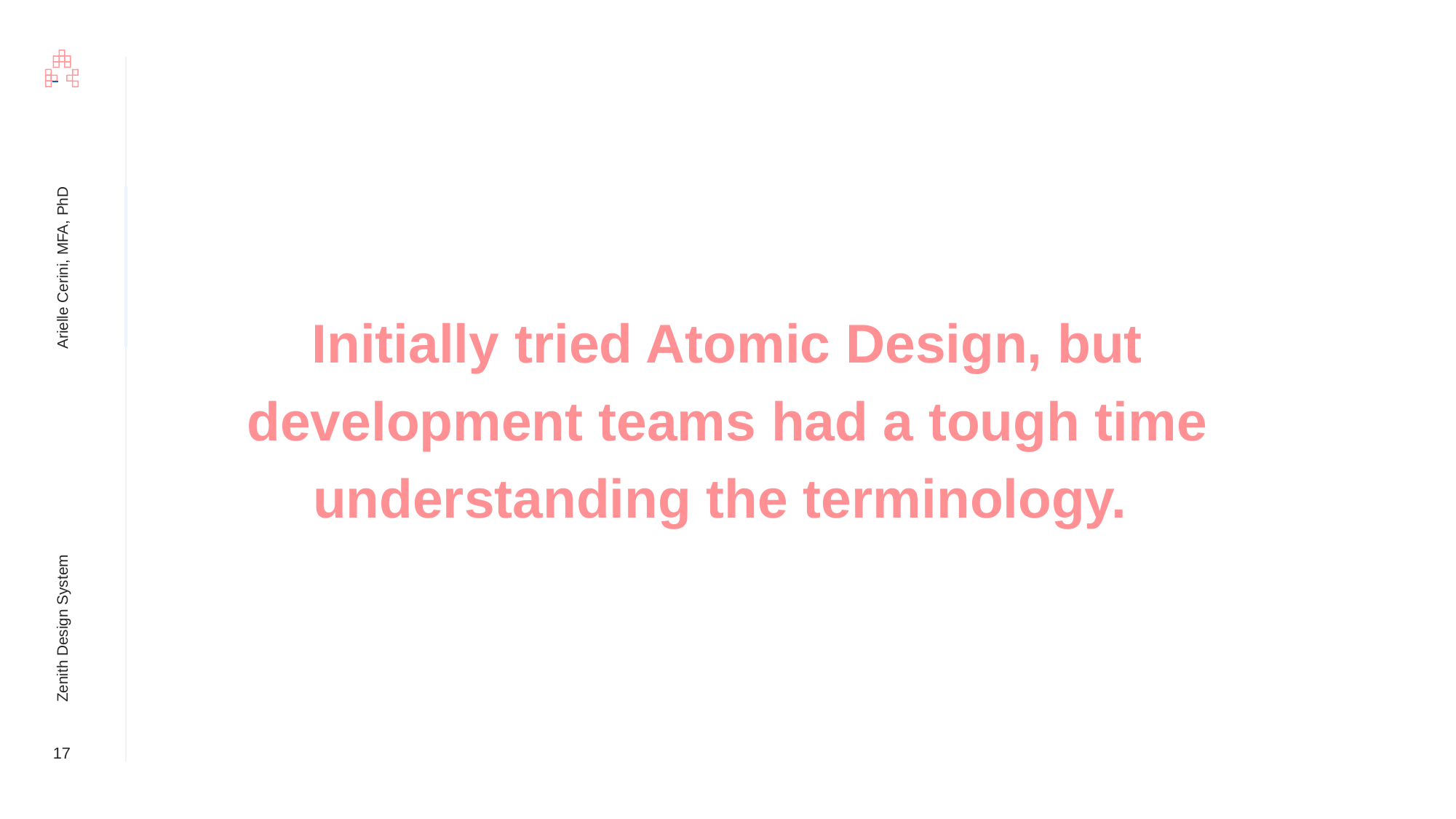

Initially tried Atomic Design, but development teams had a tough time understanding the terminology.